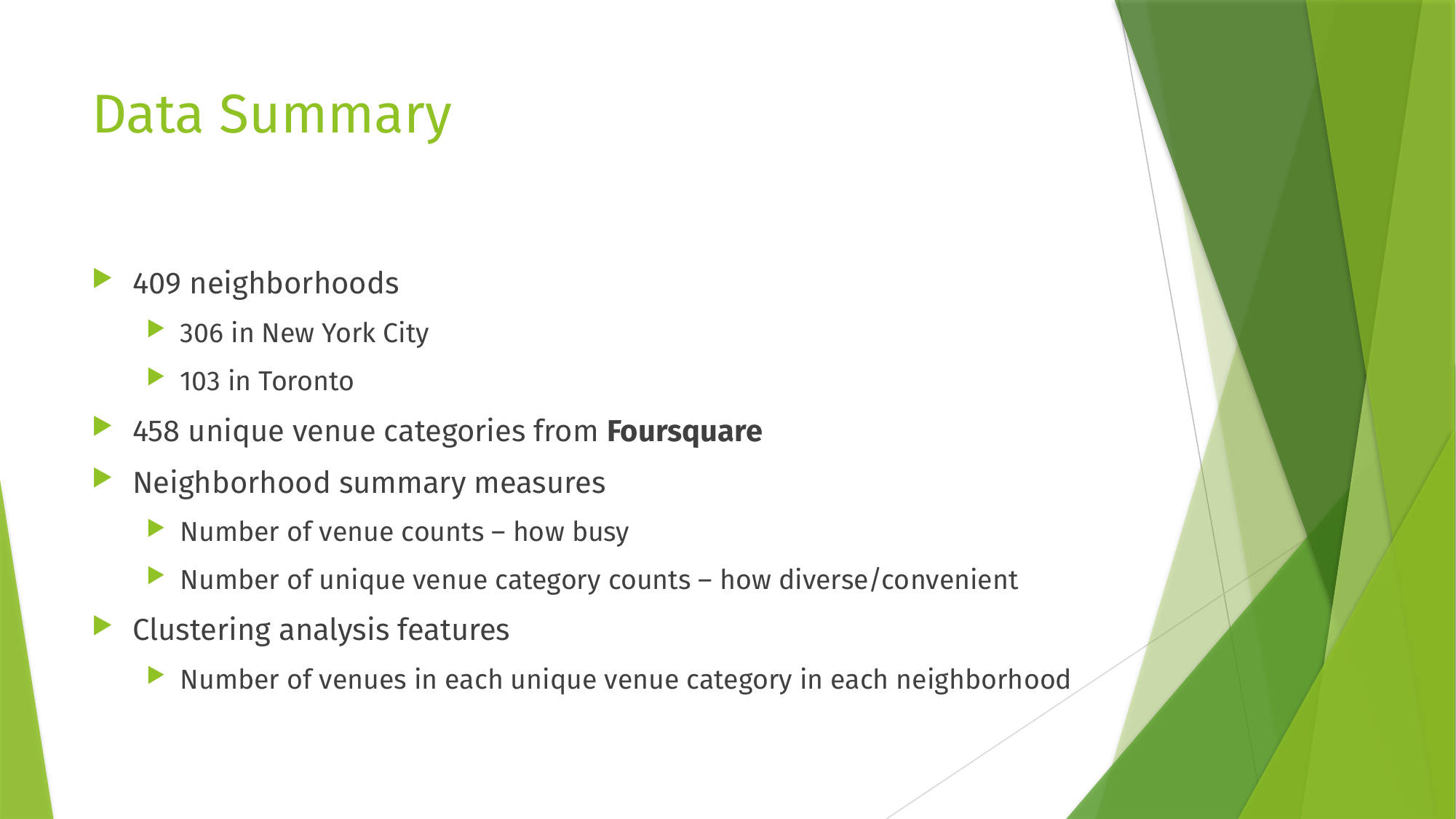

# Data Summary
409 neighborhoods
306 in New York City
103 in Toronto
458 unique venue categories from Foursquare
Neighborhood summary measures
Number of venue counts – how busy
Number of unique venue category counts – how diverse/convenient
Clustering analysis features
Number of venues in each unique venue category in each neighborhood